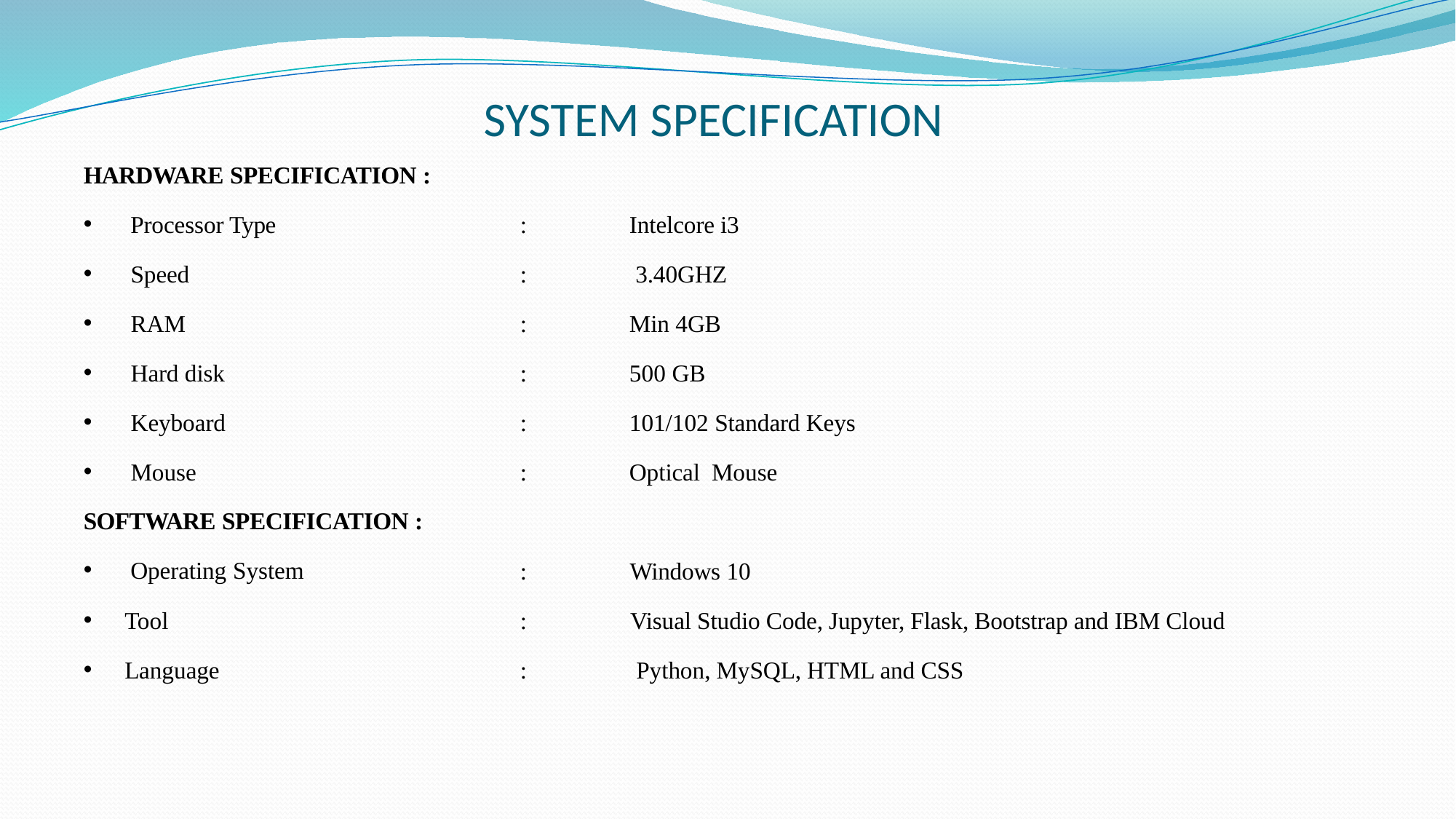

# SYSTEM SPECIFICATION
HARDWARE SPECIFICATION :
Processor Type
 Speed
 RAM
 Hard disk
 Keyboard
 Mouse
SOFTWARE SPECIFICATION :
Operating System
:
:
Intelcore i3
3.40GHZ
:
Min 4GB
500 GB
101/102 Standard Keys
:
:
:
Optical Mouse
:
Windows 10
:
:
Tool
Language
Visual Studio Code, Jupyter, Flask, Bootstrap and IBM Cloud
Python, MySQL, HTML and CSS